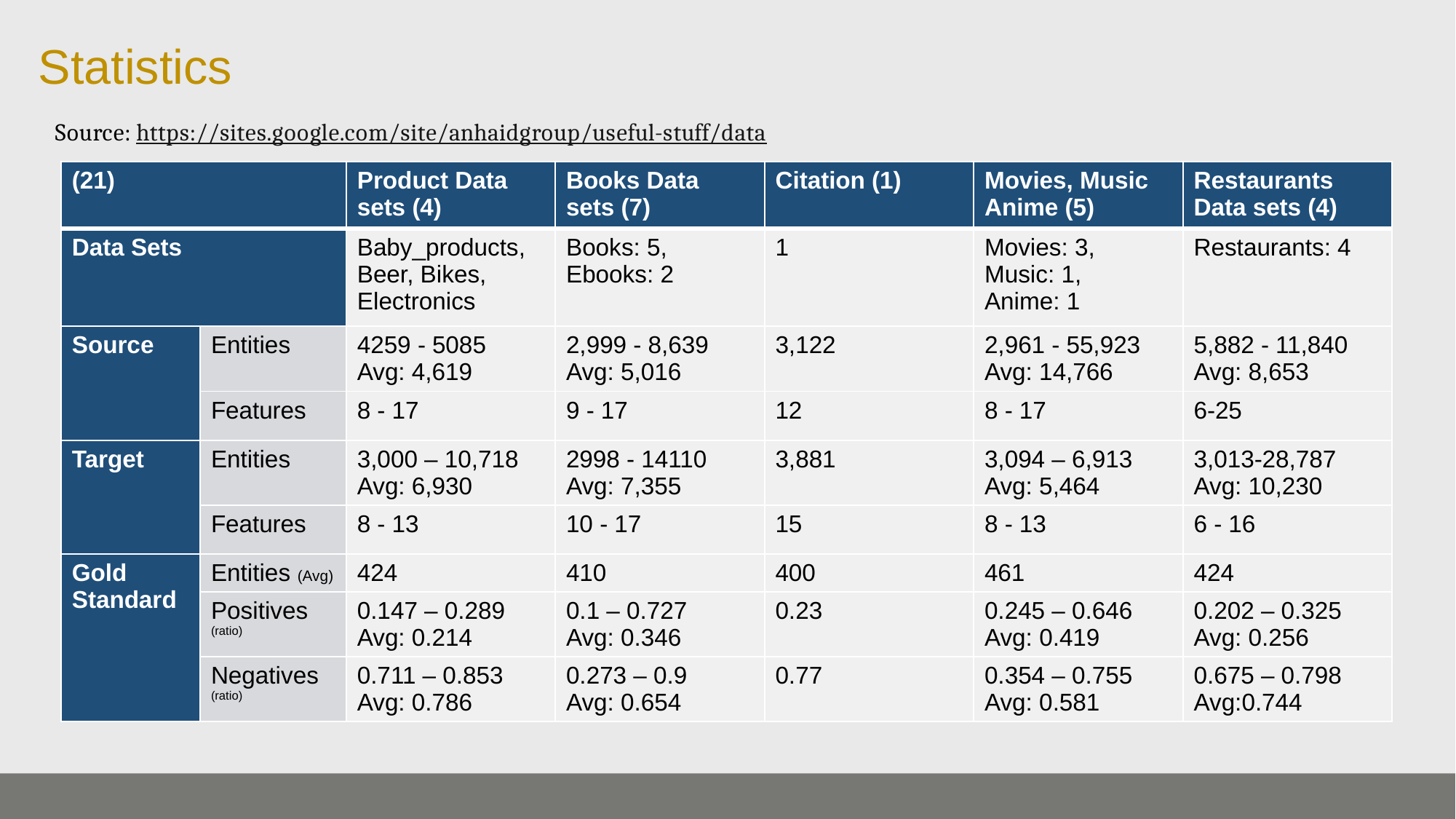

# Statistics
Source: https://sites.google.com/site/anhaidgroup/useful-stuff/data

| (21) |  | Product Data sets (4) | Books Data sets (7) | Citation (1) | Movies, Music Anime (5) | Restaurants Data sets (4) |
| --- | --- | --- | --- | --- | --- | --- |
| Data Sets |  | Baby\_products, Beer, Bikes, Electronics | Books: 5, Ebooks: 2 | 1 | Movies: 3, Music: 1, Anime: 1 | Restaurants: 4 |
| Source | Entities | 4259 - 5085 Avg: 4,619 | 2,999 - 8,639 Avg: 5,016 | 3,122 | 2,961 - 55,923 Avg: 14,766‬ | 5,882 - 11,840 Avg: 8,653 |
|  | Features | 8 - 17 | 9 - 17 | 12 | 8 - 17 | 6-25 |
| Target | Entities | 3,000 – 10,718 Avg: 6,930 | 2998 - 14110 Avg: 7,355 | 3,881 | 3,094 – 6,913 Avg: 5,464 | 3,013-28,787 Avg: 10,230 |
|  | Features | 8 - 13 | 10 - 17 | 15 | 8 - 13 | 6 - 16 |
| Gold Standard | Entities (Avg) | 424 | 410 | 400 | 461 | 424 |
|  | Positives (ratio) | 0.147 – 0.289 Avg: 0.214 | 0.1 – 0.727 Avg: 0.346 | 0.23 | 0.245 – 0.646 Avg: 0.419 | 0.202 – 0.325 Avg: 0.256 |
|  | Negatives (ratio) | 0.711 – 0.853 Avg: 0.786 | 0.273 – 0.9 Avg: 0.654 | 0.77 | 0.354 – 0.755 Avg: 0.581 | 0.675 – 0.798 Avg:0.744 |